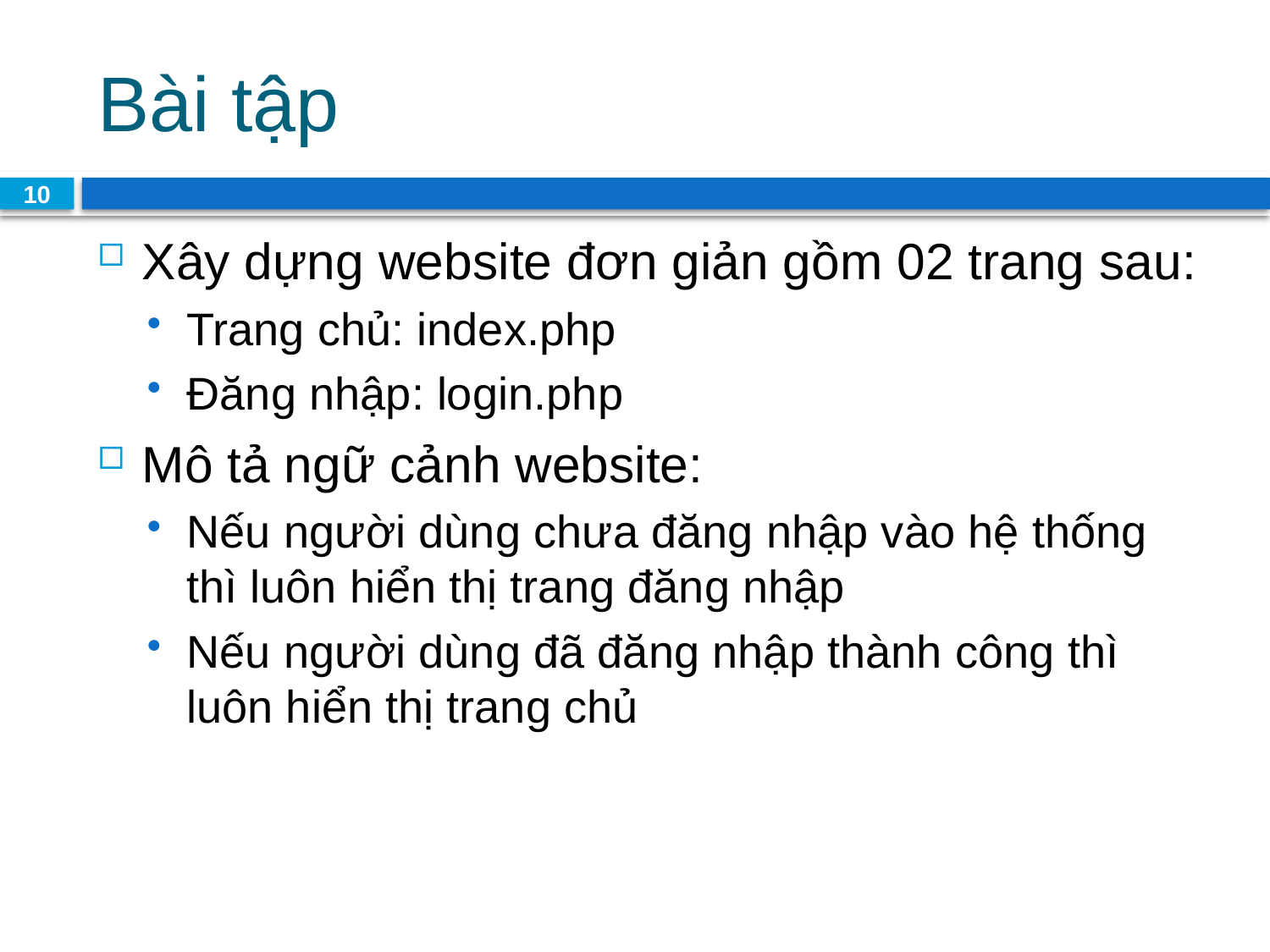

# Bài tập
10
Xây dựng website đơn giản gồm 02 trang sau:
Trang chủ: index.php
Đăng nhập: login.php
Mô tả ngữ cảnh website:
Nếu người dùng chưa đăng nhập vào hệ thống thì luôn hiển thị trang đăng nhập
Nếu người dùng đã đăng nhập thành công thì luôn hiển thị trang chủ